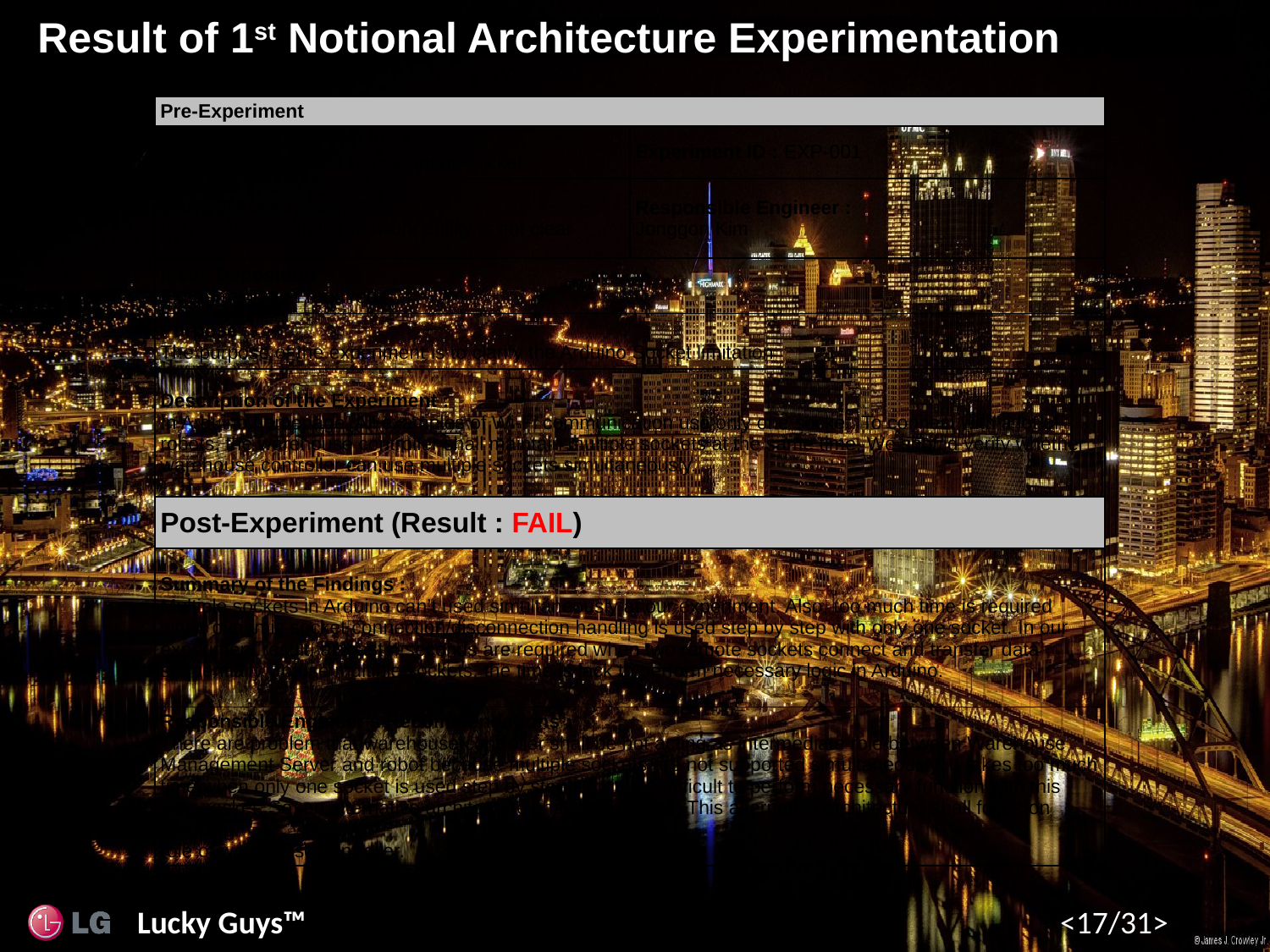

# Result of 1st Notional Architecture Experimentation

| Pre-Experiment |  |
| --- | --- |
| Experiment Title : Warehouse controller handle many socket | Experiment ID : EXP-001 |
| Issue ID/Description : Warehouse controller network ability is not clear | Responsible Engineer : Jonggon Kim |
| Issue Deposition : Experimentation required. |  |
| Purpose The purpose of the experiment is to clarify the Arduino Socket limitation |  |
| Description of the Experiment : In Arduino homepage, All examples of Wi-Fi communication use only one socket. To connect with a lot of robots, the warehouse controller shall maintain multiple sockets at the same time. We should verify whether warehouse controller can use multiple sockets simultaneously. |  |
| Post-Experiment (Result : FAIL) |  |
| Summary of the Findings : Multiple sockets in Arduino can’t used simultaneously at our experiment. Also, too much time is required when dynamic socket connection/disconnection handling is used step by step with only one socket. In our experiment result, at least 4 seconds are required when two remote sockets connect and transfer data sequentially. To use multiple sockets, the time is lack to perform necessary logic in Arduino. |  |
| Responsible Engineer’s Recommendations : There are problem that warehouse controller shall be not acting as intermediate role between Warehouse Management Server and robot because multiple sockets are not supported simultaneously. It takes too much time when only one socket is used step by step and it has difficult to perform necessary function with this only socket. So, an alternative architecture shall be required. This alternative architecture shall focus on reducing role of warehouse controller. |  |